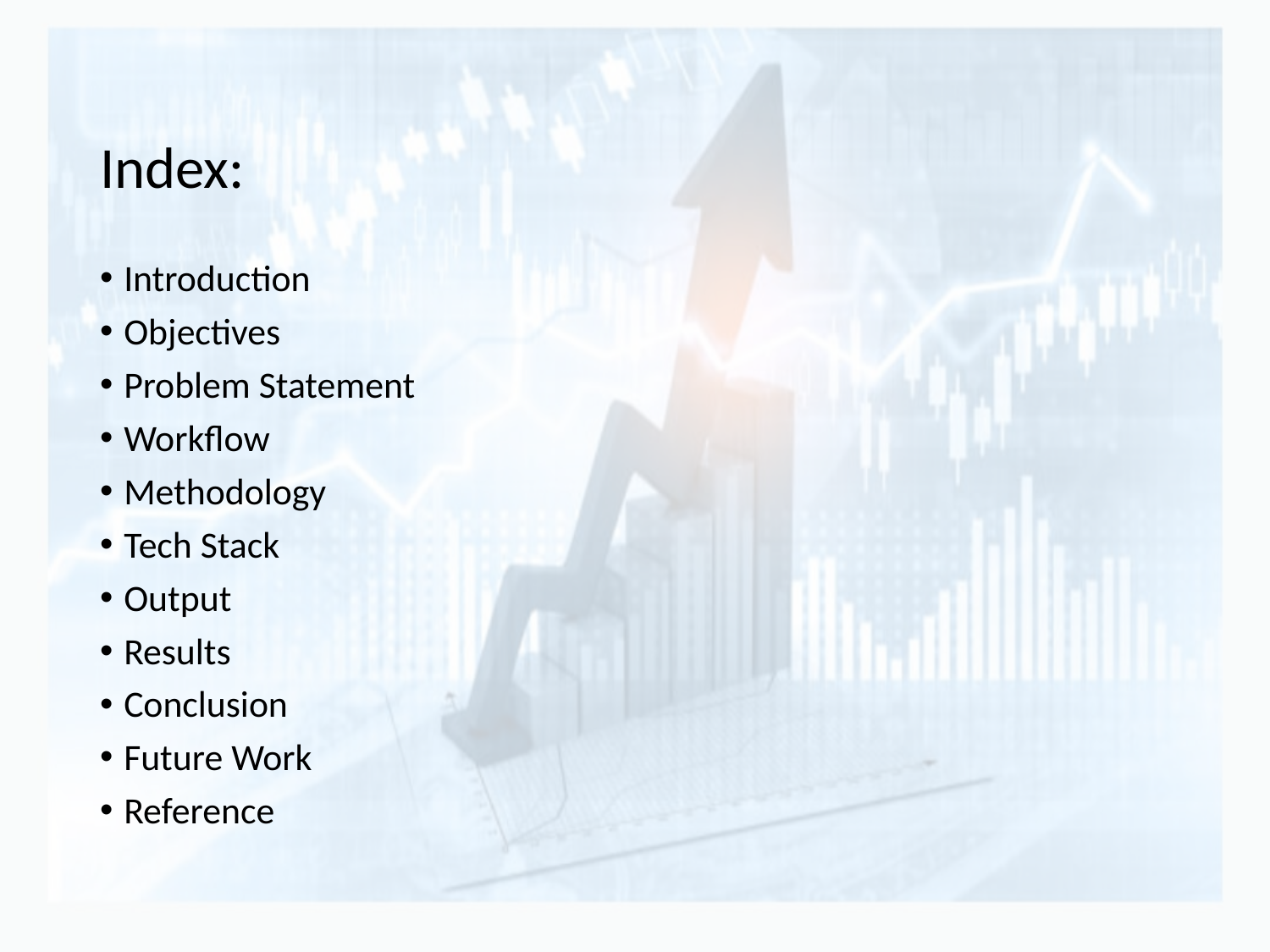

# Index:
Introduction
Objectives
Problem Statement
Workflow
Methodology
Tech Stack
Output
Results
Conclusion
Future Work
Reference